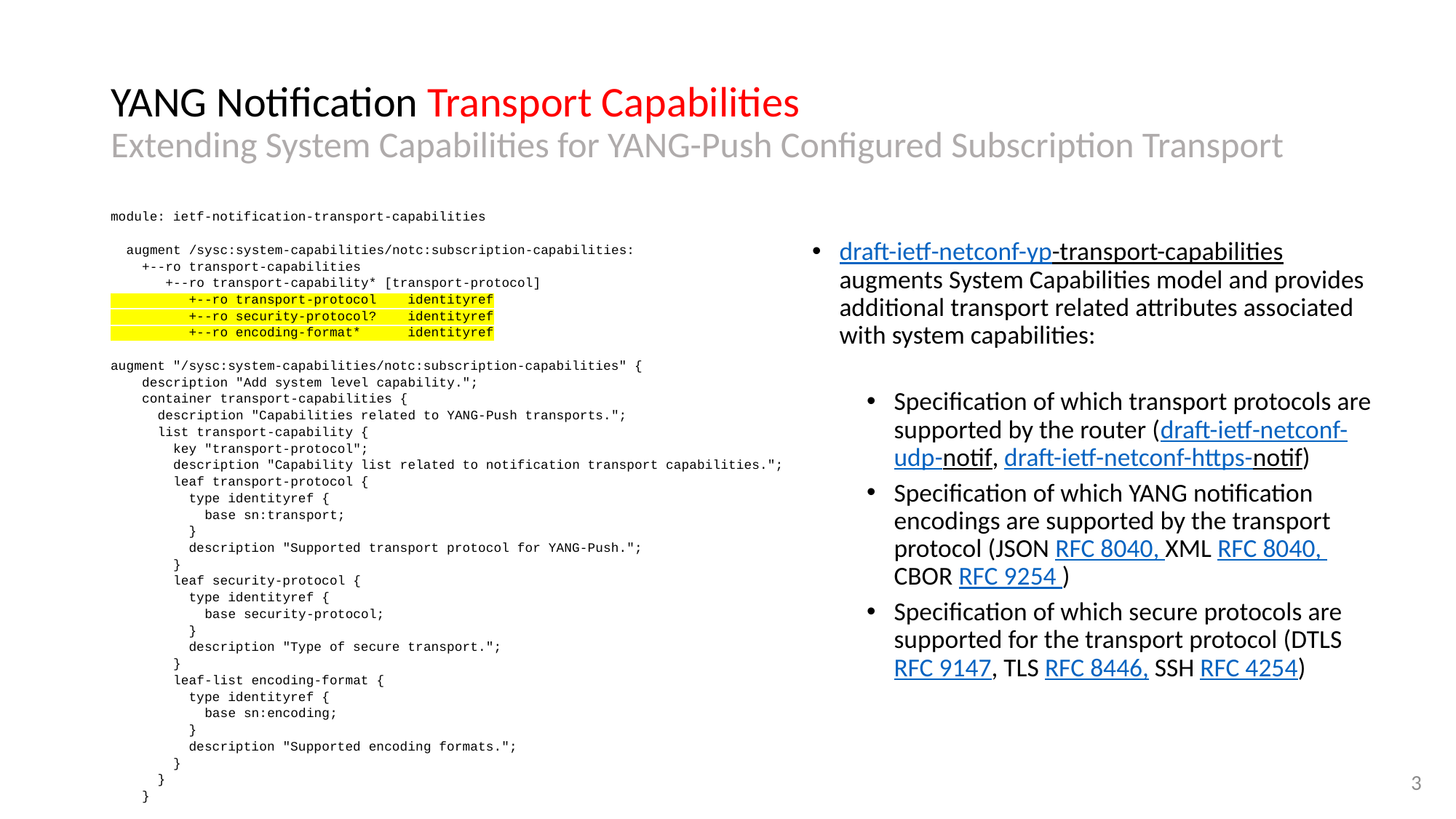

# YANG Notification Transport Capabilities Extending System Capabilities for YANG-Push Configured Subscription Transport
module: ietf-notification-transport-capabilities

  augment /sysc:system-capabilities/notc:subscription-capabilities:
    +--ro transport-capabilities
       +--ro transport-capability* [transport-protocol]
          +--ro transport-protocol    identityref
          +--ro security-protocol?    identityref
          +--ro encoding-format*      identityref

augment "/sysc:system-capabilities/notc:subscription-capabilities" {
    description "Add system level capability.";
    container transport-capabilities {
      description "Capabilities related to YANG-Push transports.";
      list transport-capability {
        key "transport-protocol";
        description "Capability list related to notification transport capabilities.";
        leaf transport-protocol {
          type identityref {
            base sn:transport;
          }
          description "Supported transport protocol for YANG-Push.";
        }
        leaf security-protocol {
          type identityref {
            base security-protocol;
          }
          description "Type of secure transport.";
        }
        leaf-list encoding-format {
          type identityref {
            base sn:encoding;
          }
          description "Supported encoding formats.";
        }
      }
    }
draft-ietf-netconf-yp-transport-capabilities augments System Capabilities model and provides additional transport related attributes associated with system capabilities:
Specification of which transport protocols are supported by the router (draft-ietf-netconf-udp-notif, draft-ietf-netconf-https-notif)
Specification of which YANG notification encodings are supported by the transport protocol (JSON RFC 8040, XML RFC 8040, CBOR RFC 9254 )
Specification of which secure protocols are supported for the transport protocol (DTLS RFC 9147, TLS RFC 8446, SSH RFC 4254)
3